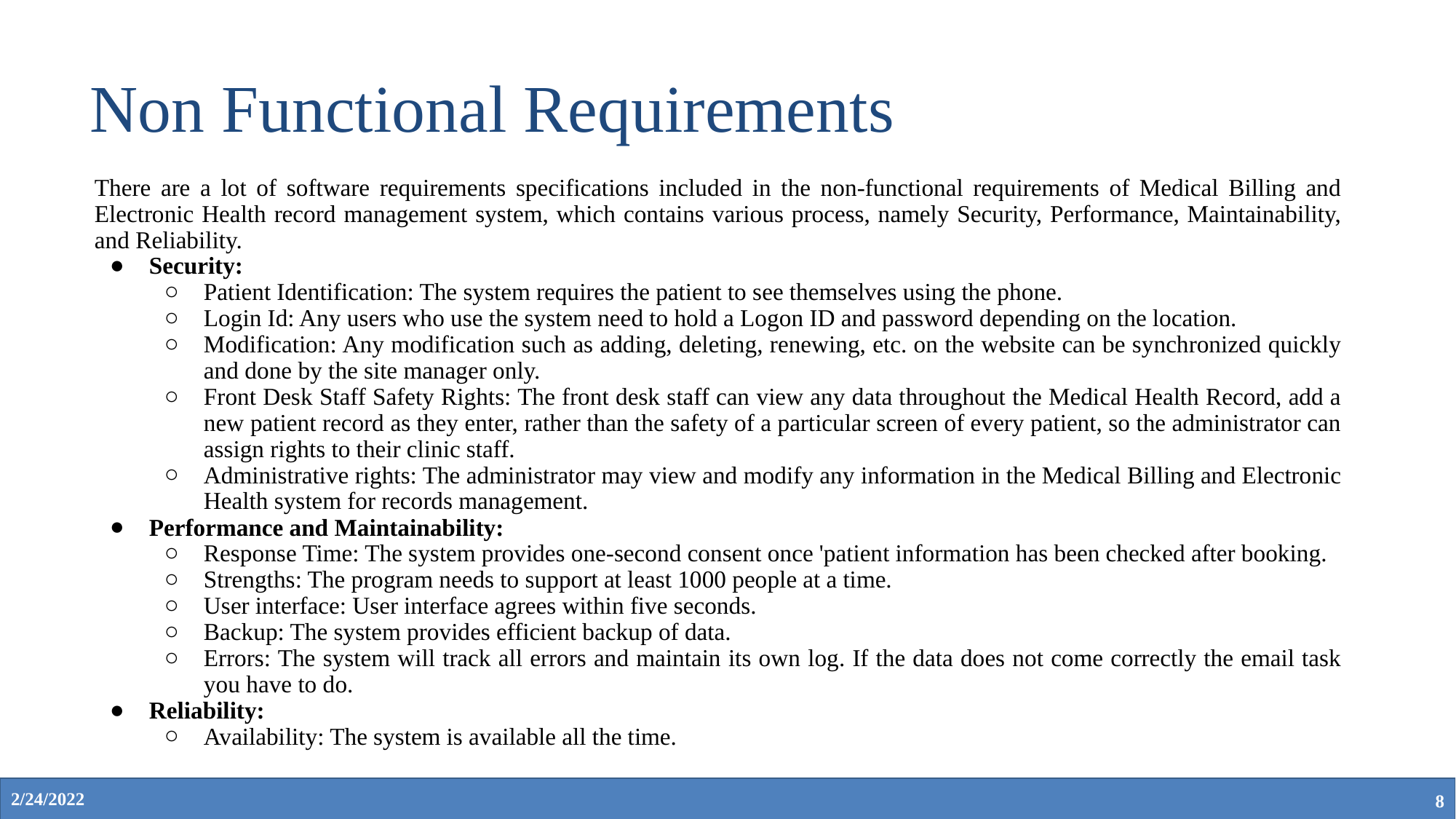

# Non Functional Requirements
There are a lot of software requirements specifications included in the non-functional requirements of Medical Billing and Electronic Health record management system, which contains various process, namely Security, Performance, Maintainability, and Reliability.
Security:
Patient Identification: The system requires the patient to see themselves using the phone.
Login Id: Any users who use the system need to hold a Logon ID and password depending on the location.
Modification: Any modification such as adding, deleting, renewing, etc. on the website can be synchronized quickly and done by the site manager only.
Front Desk Staff Safety Rights: The front desk staff can view any data throughout the Medical Health Record, add a new patient record as they enter, rather than the safety of a particular screen of every patient, so the administrator can assign rights to their clinic staff.
Administrative rights: The administrator may view and modify any information in the Medical Billing and Electronic Health system for records management.
Performance and Maintainability:
Response Time: The system provides one-second consent once 'patient information has been checked after booking.
Strengths: The program needs to support at least 1000 people at a time.
User interface: User interface agrees within five seconds.
Backup: The system provides efficient backup of data.
Errors: The system will track all errors and maintain its own log. If the data does not come correctly the email task you have to do.
Reliability:
Availability: The system is available all the time.
2/24/2022
8